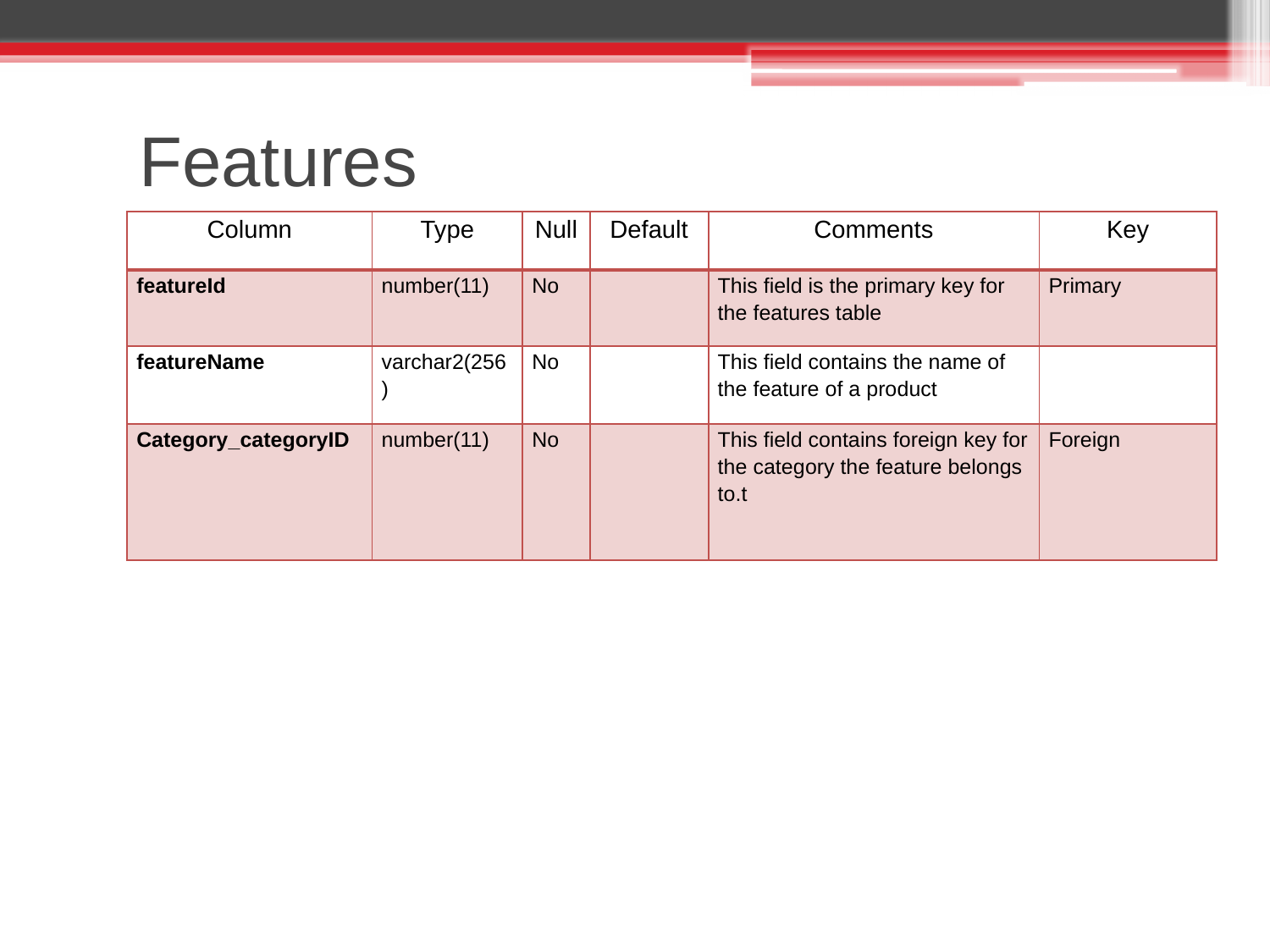

# Features
| Column | Type | Null | Default | Comments | Key |
| --- | --- | --- | --- | --- | --- |
| featureId | number(11) | No |  | This field is the primary key for the features table | Primary |
| featureName | varchar2(256) | No |  | This field contains the name of the feature of a product |  |
| Category\_categoryID | number(11) | No |  | This field contains foreign key for the category the feature belongs to.t | Foreign |